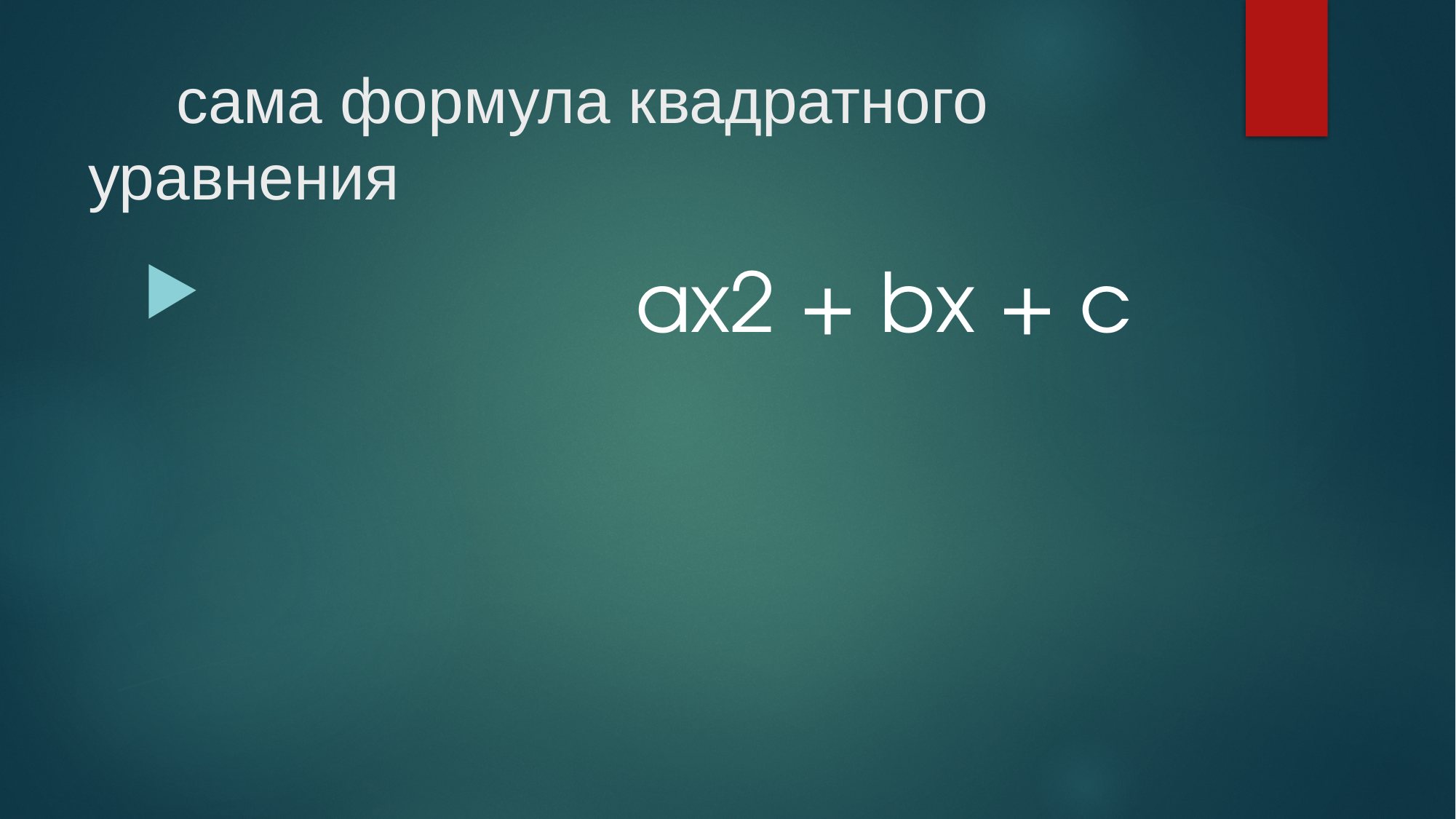

# сама формула квадратного уравнения
                   ax2 + bx + c